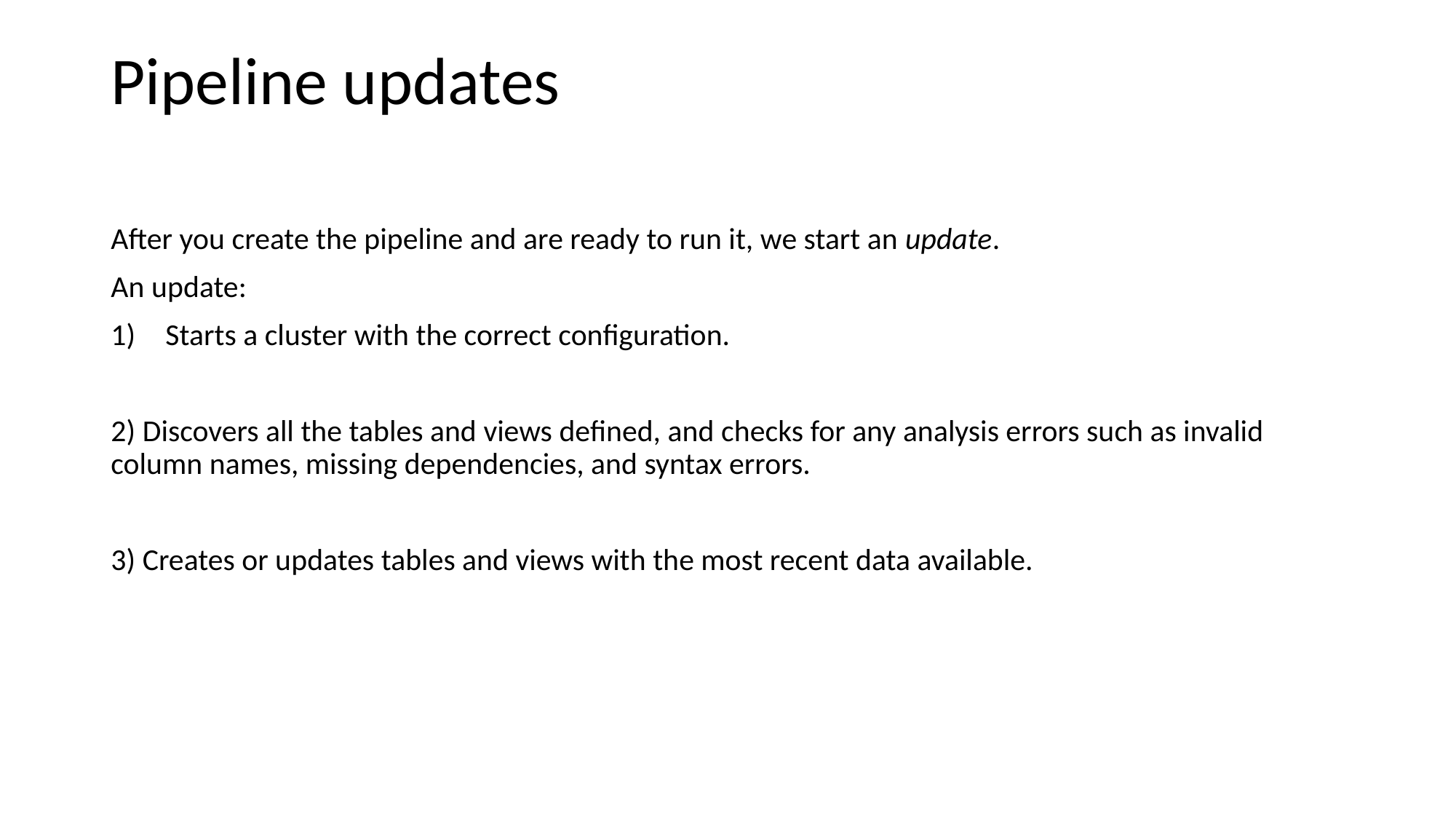

# Pipeline updates
After you create the pipeline and are ready to run it, we start an update.
An update:
Starts a cluster with the correct configuration.

2) Discovers all the tables and views defined, and checks for any analysis errors such as invalid column names, missing dependencies, and syntax errors.

3) Creates or updates tables and views with the most recent data available.